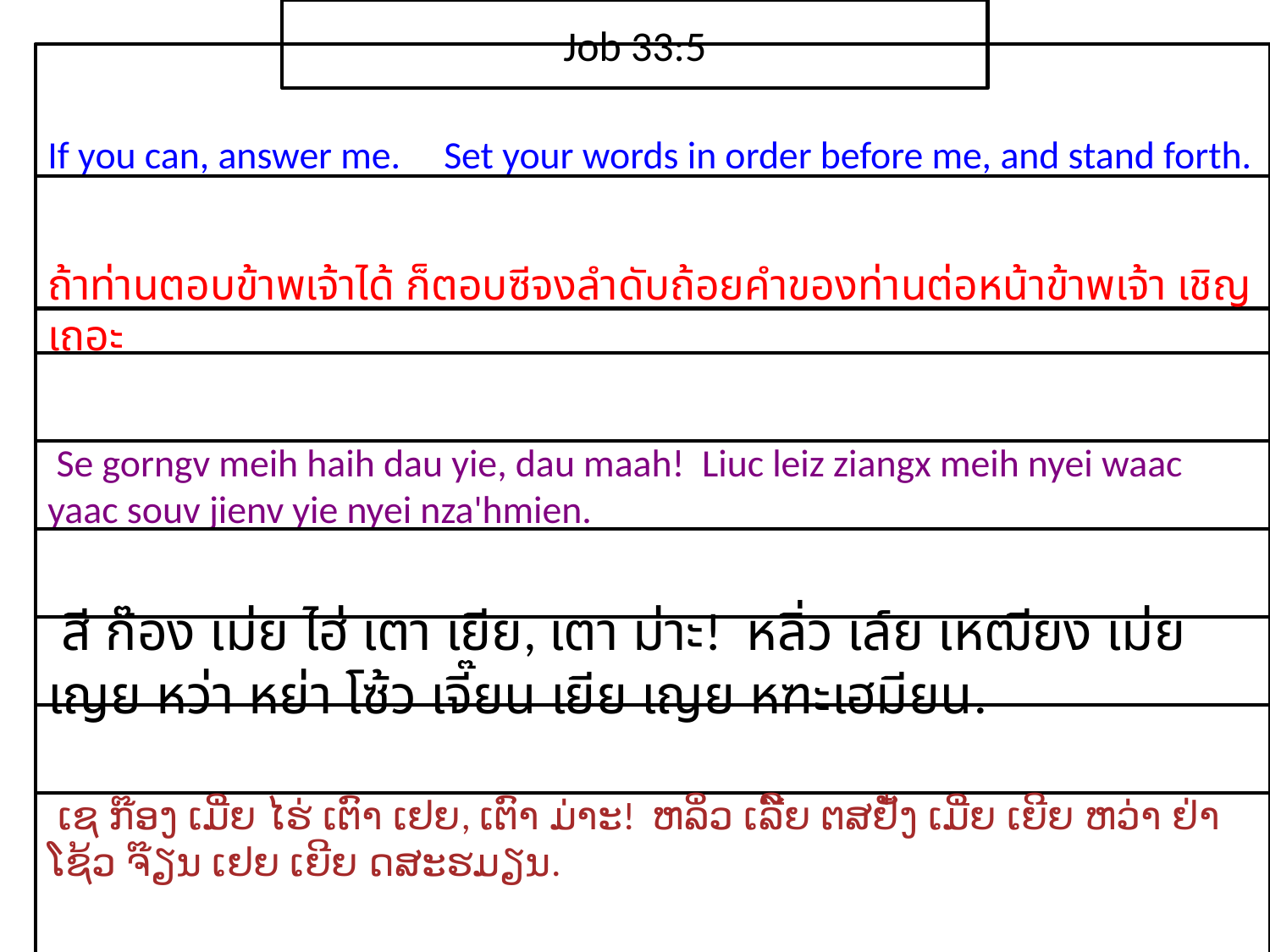

Job 33:5
If you can, answer me.     Set your words in order before me, and stand forth.
ถ้า​ท่าน​ตอบ​ข้าพเจ้า​ได้ ​ก็​ตอบ​ซีจง​ลำดับ​ถ้อยคำ​ของ​ท่าน​ต่อ​หน้า​ข้าพเจ้า เชิญ​เถอะ
 Se gorngv meih haih dau yie, dau maah!  Liuc leiz ziangx meih nyei waac yaac souv jienv yie nyei nza'hmien.
 สี ก๊อง เม่ย ไฮ่ เตา เยีย, เตา ม่าะ!  หลิ่ว เล์ย เหฒียง เม่ย เญย หว่า หย่า โซ้ว เจี๊ยน เยีย เญย หฑะเฮมียน.
 ເຊ ກ໊ອງ ເມີ່ຍ ໄຮ່ ເຕົາ ເຢຍ, ເຕົາ ມ່າະ!  ຫລິ່ວ ເລີ໌ຍ ຕສຢັ໋ງ ເມີ່ຍ ເຍີຍ ຫວ່າ ຢ່າ ໂຊ້ວ ຈ໊ຽນ ເຢຍ ເຍີຍ ດສະຮມຽນ.